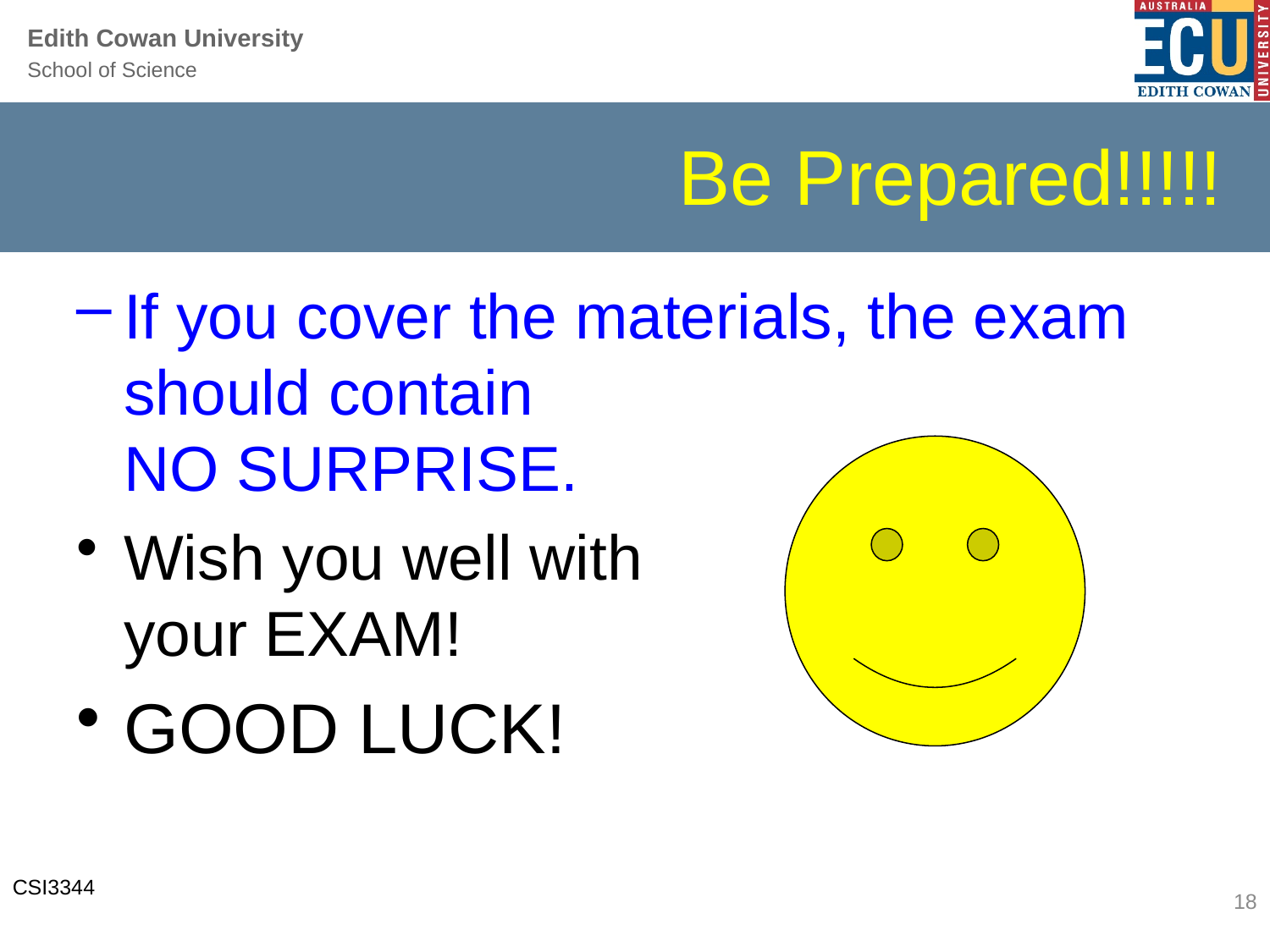

# Be Prepared!!!!!
If you cover the materials, the exam should contain
NO SURPRISE.
Wish you well with
your EXAM!
GOOD LUCK!

18
CSI3344